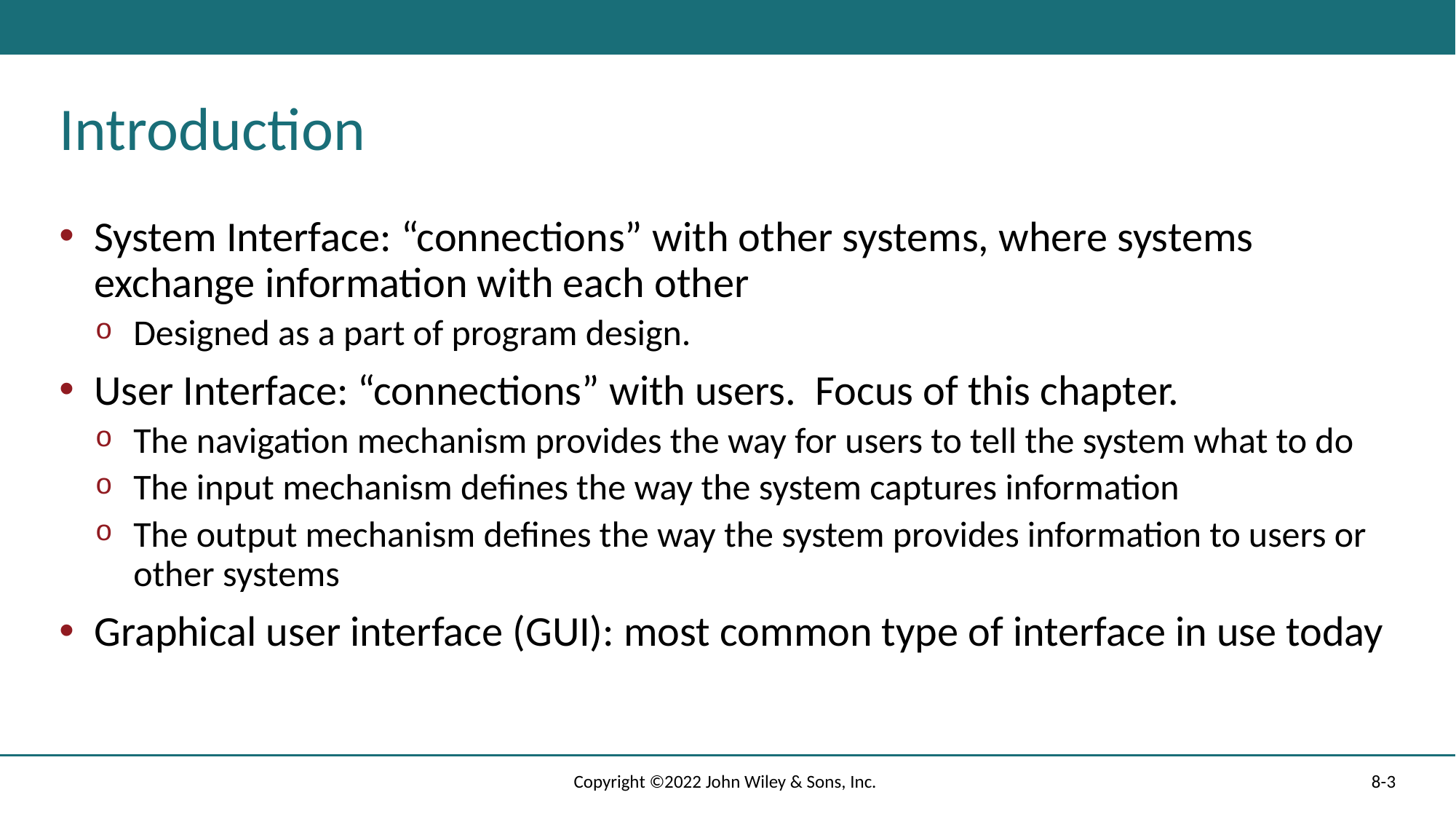

# Introduction
System Interface: “connections” with other systems, where systems exchange information with each other
Designed as a part of program design.
User Interface: “connections” with users.  Focus of this chapter.
The navigation mechanism provides the way for users to tell the system what to do
The input mechanism defines the way the system captures information
The output mechanism defines the way the system provides information to users or other systems
Graphical user interface (GUI): most common type of interface in use today
Copyright ©2022 John Wiley & Sons, Inc.
8-3